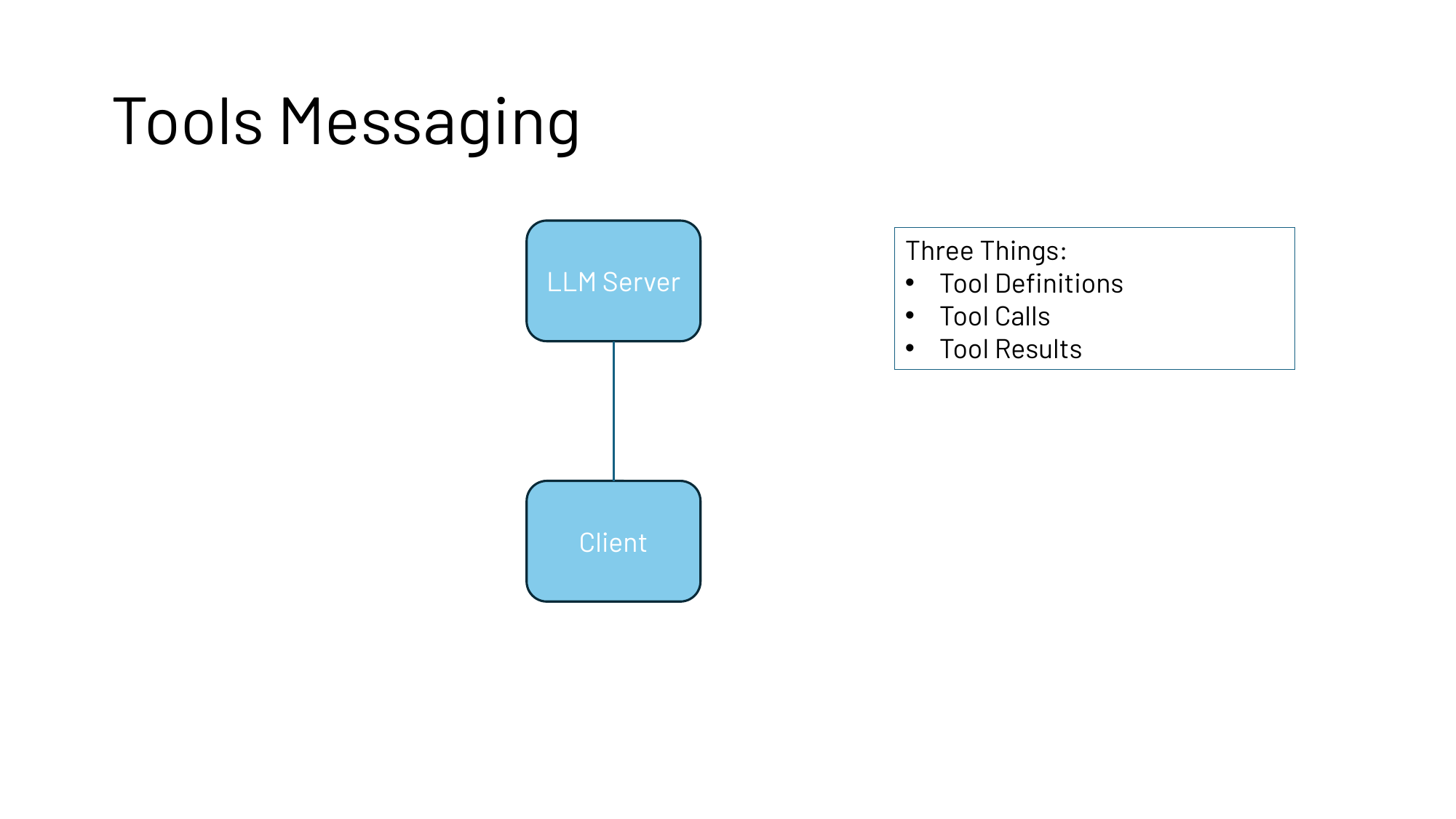

# Tools Messaging
LLM Server
Three Things:
Tool Definitions
Tool Calls
Tool Results
Client